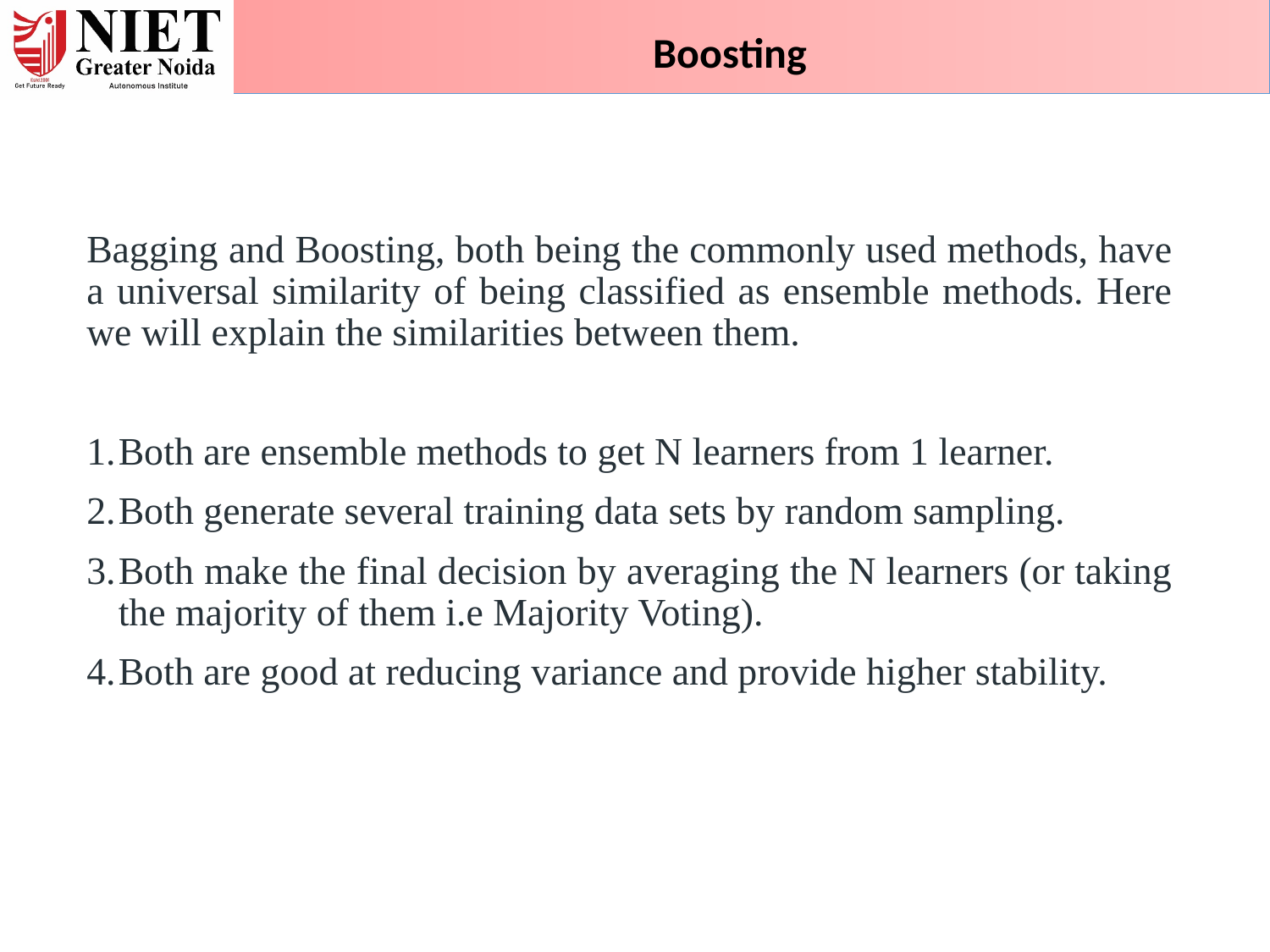

Boosting

Bagging and Boosting, both being the commonly used methods, have a universal similarity of being classified as ensemble methods. Here we will explain the similarities between them.

Both are ensemble methods to get N learners from 1 learner.
Both generate several training data sets by random sampling.
Both make the final decision by averaging the N learners (or taking the majority of them i.e Majority Voting).
Both are good at reducing variance and provide higher stability.